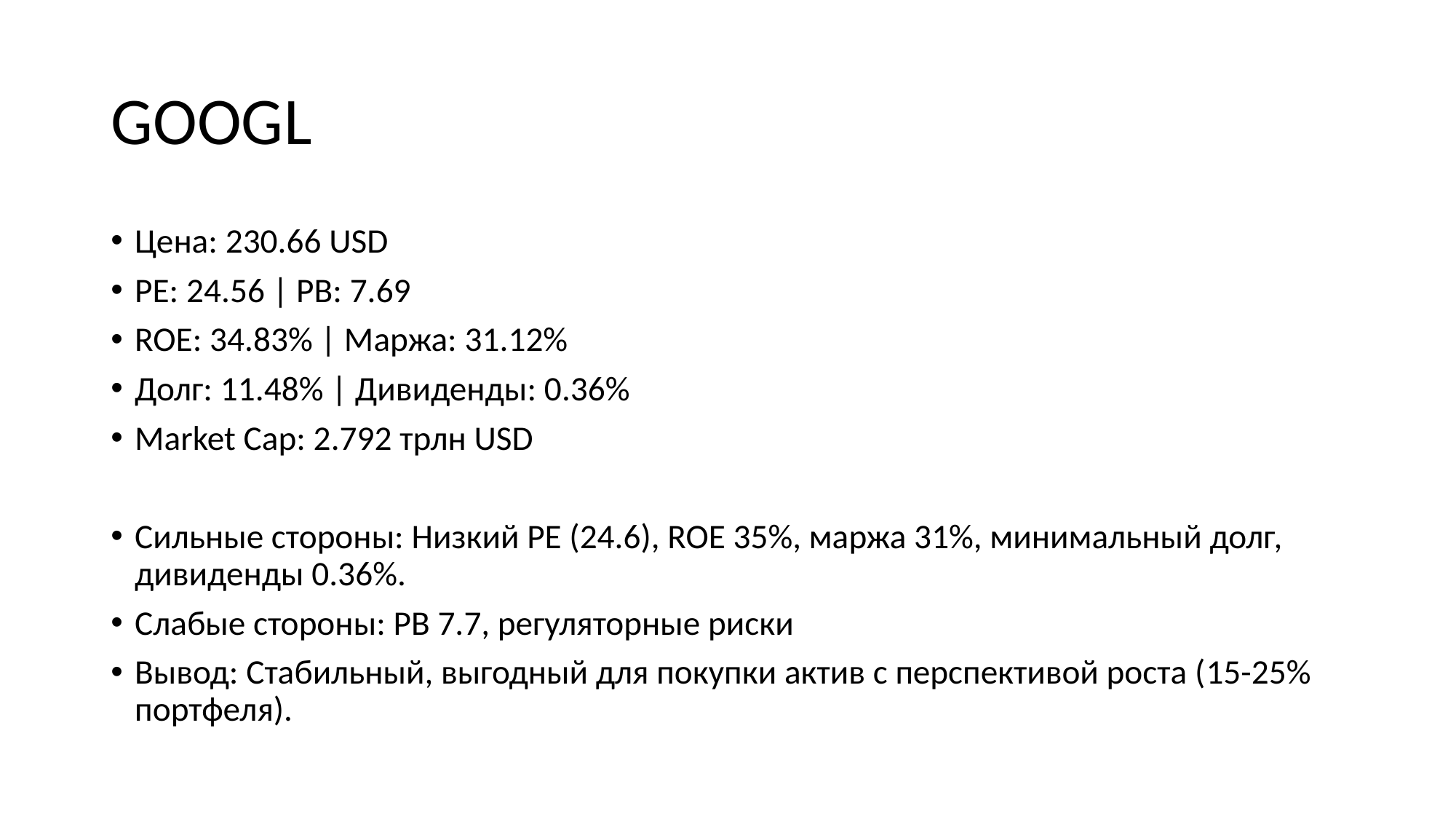

# GOOGL
Цена: 230.66 USD
PE: 24.56 | PB: 7.69
ROE: 34.83% | Маржа: 31.12%
Долг: 11.48% | Дивиденды: 0.36%
Market Cap: 2.792 трлн USD

Сильные стороны: Низкий PE (24.6), ROE 35%, маржа 31%, минимальный долг, дивиденды 0.36%.
Слабые стороны: PB 7.7, регуляторные риски
Вывод: Стабильный, выгодный для покупки актив с перспективой роста (15-25% портфеля).